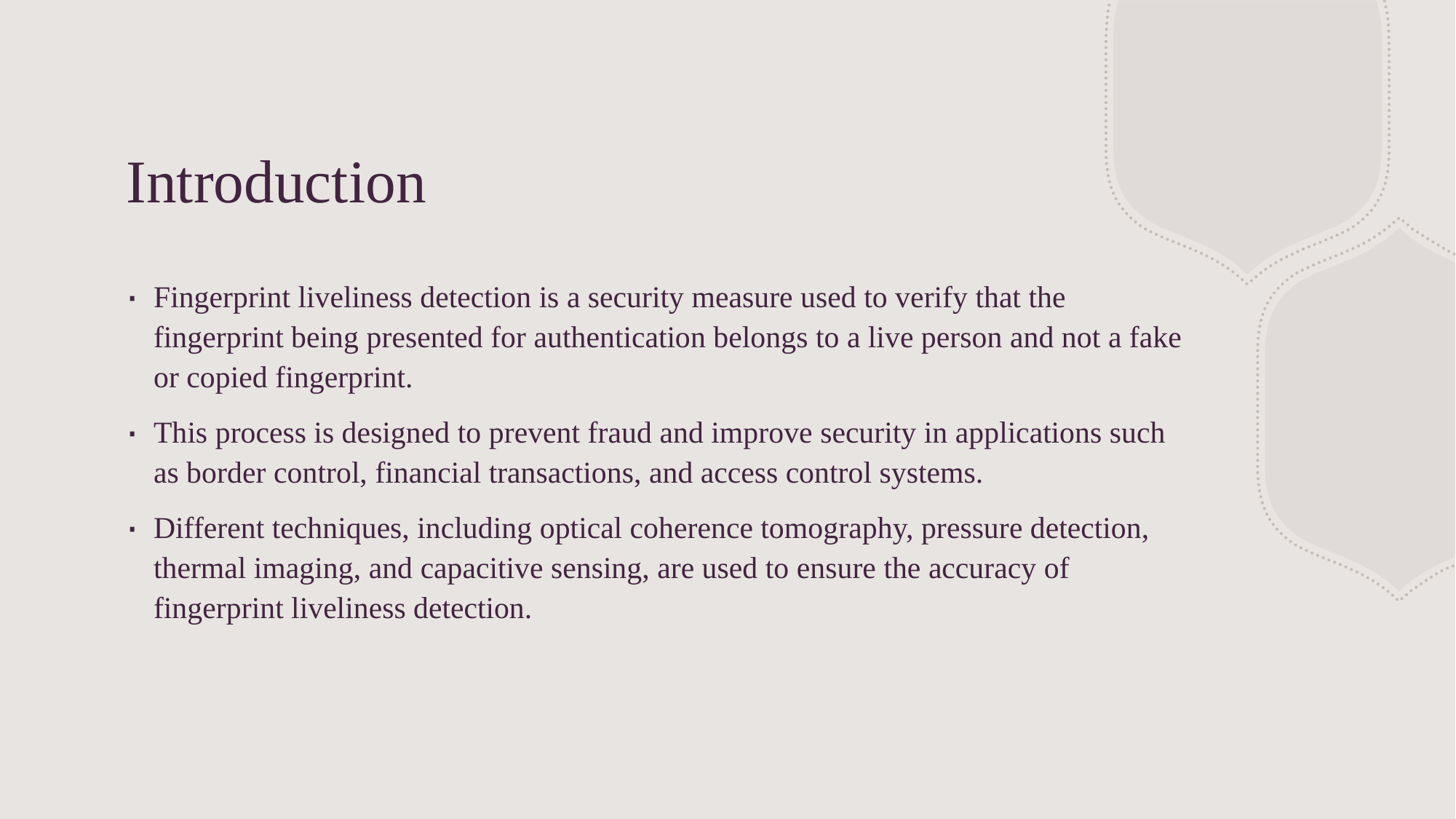

# Introduction
Fingerprint liveliness detection is a security measure used to verify that the fingerprint being presented for authentication belongs to a live person and not a fake or copied fingerprint.
This process is designed to prevent fraud and improve security in applications such as border control, financial transactions, and access control systems.
Different techniques, including optical coherence tomography, pressure detection, thermal imaging, and capacitive sensing, are used to ensure the accuracy of fingerprint liveliness detection.